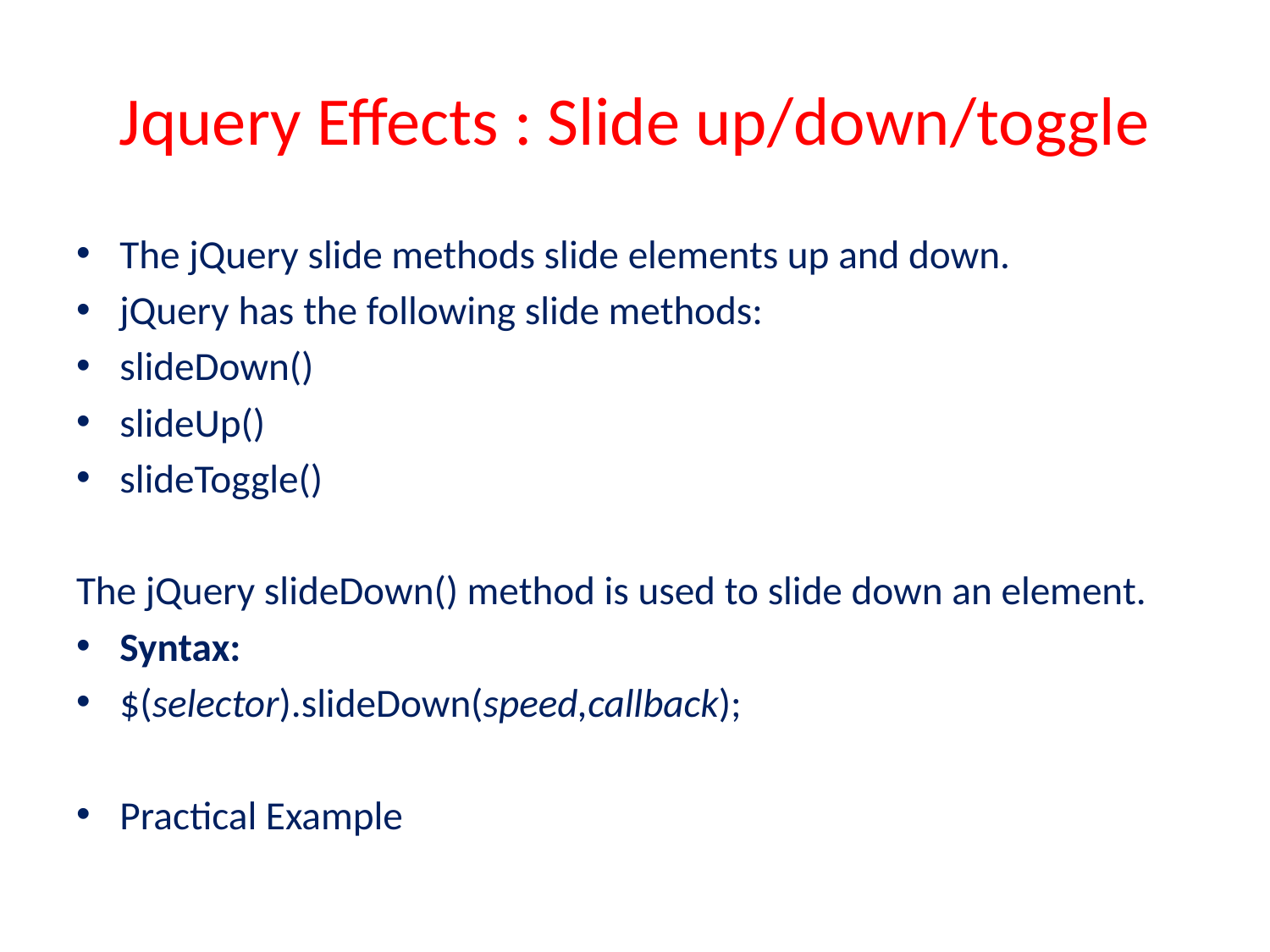

# Jquery Effects : Slide up/down/toggle
The jQuery slide methods slide elements up and down.
jQuery has the following slide methods:
slideDown()
slideUp()
slideToggle()

The jQuery slideDown() method is used to slide down an element.
Syntax:
$(selector).slideDown(speed,callback);

Practical Example